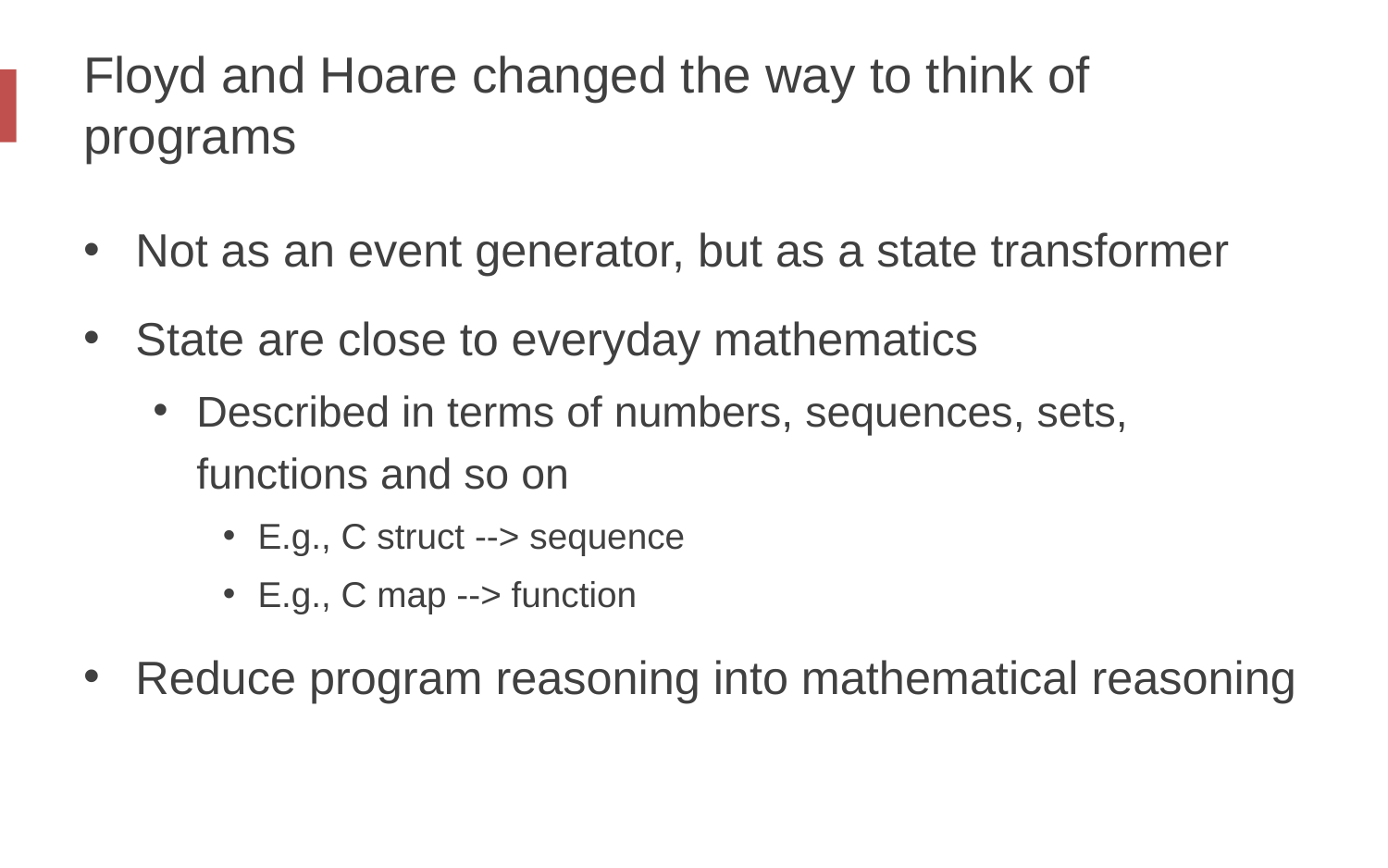

# Floyd and Hoare changed the way to think of programs
Not as an event generator, but as a state transformer
State are close to everyday mathematics
Described in terms of numbers, sequences, sets, functions and so on
E.g., C struct --> sequence
E.g., C map --> function
Reduce program reasoning into mathematical reasoning